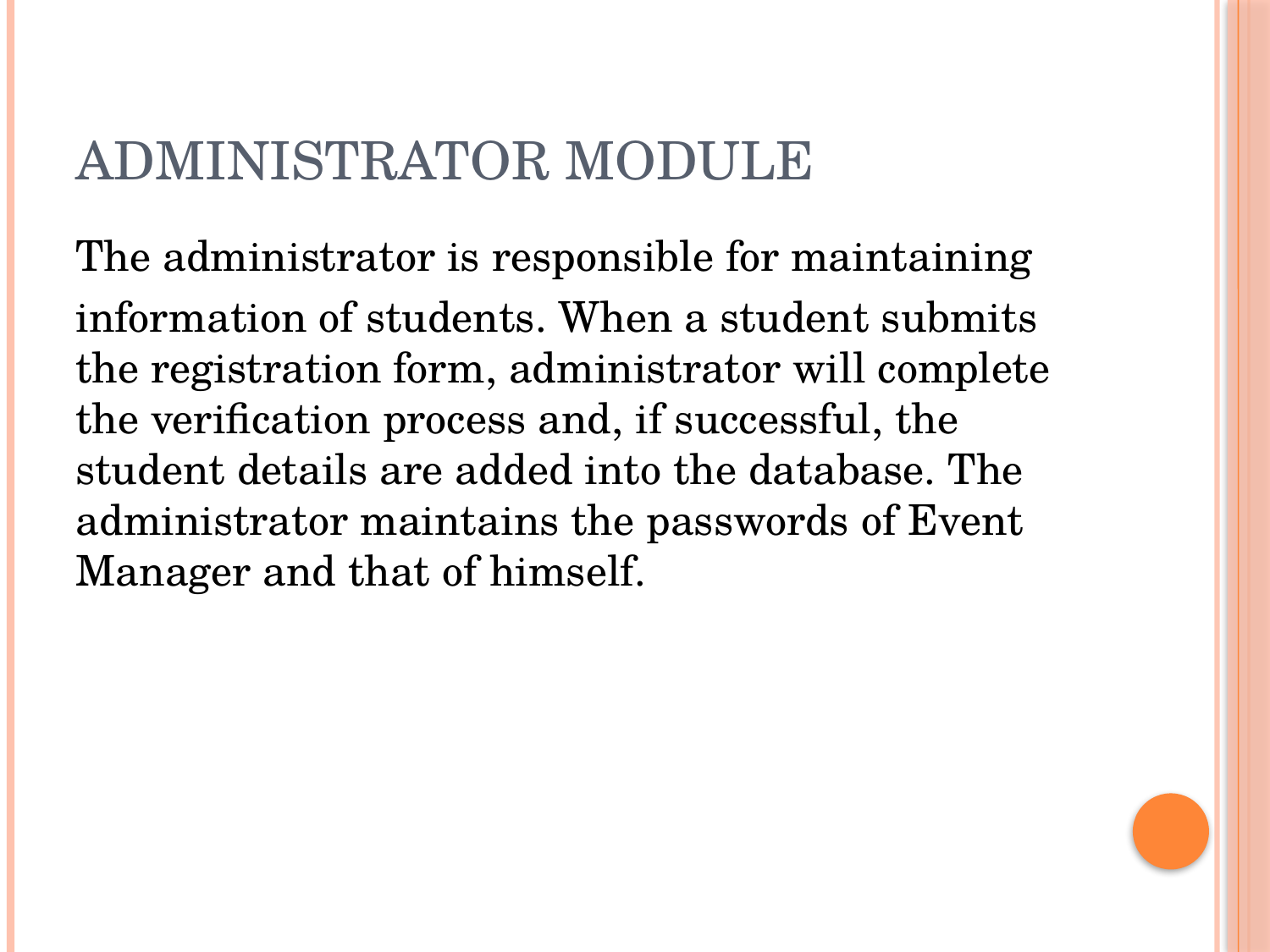

# Administrator Module
The administrator is responsible for maintaining
information of students. When a student submits the registration form, administrator will complete the verification process and, if successful, the student details are added into the database. The administrator maintains the passwords of Event Manager and that of himself.